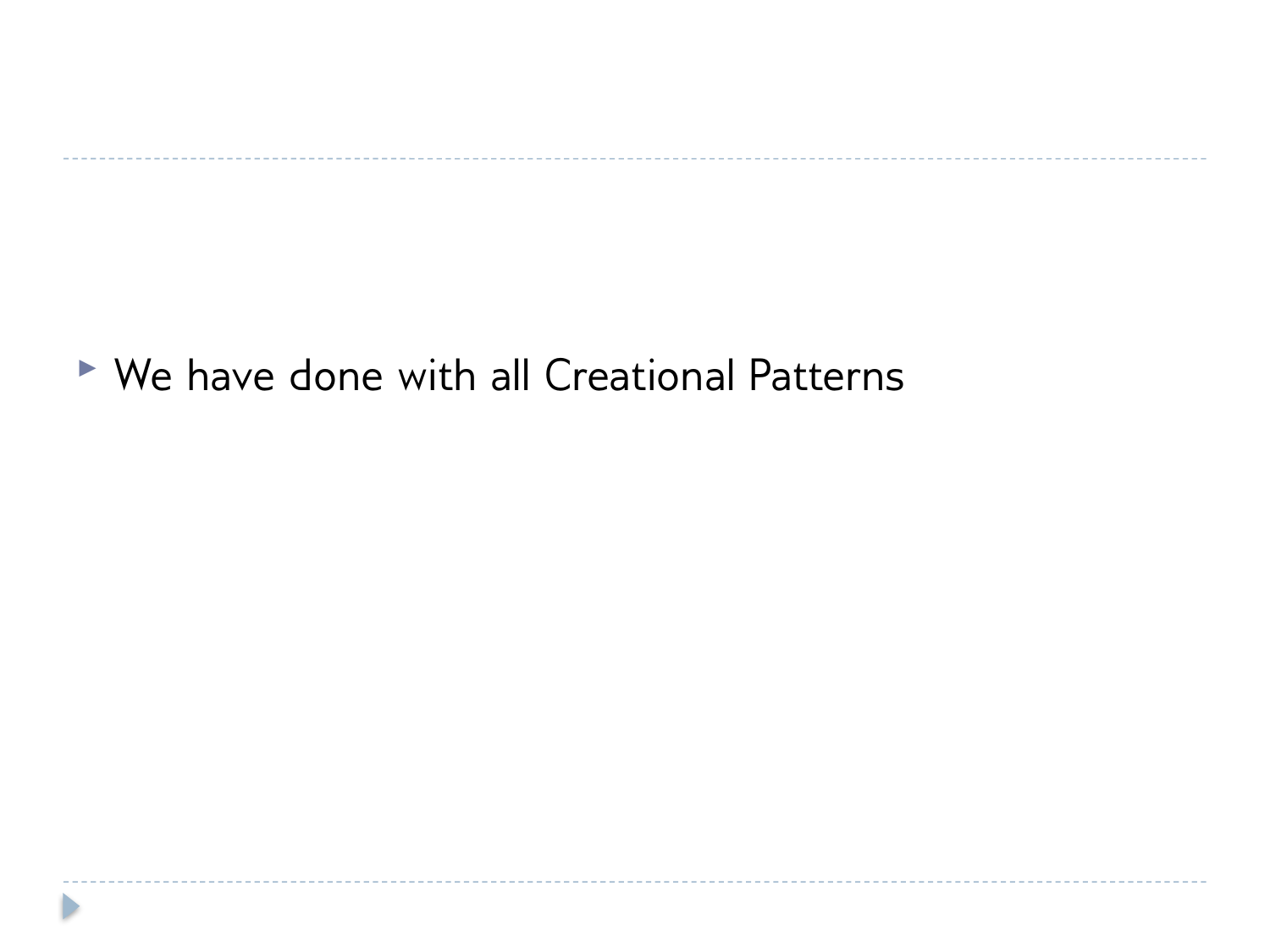

#
We have done with all Creational Patterns